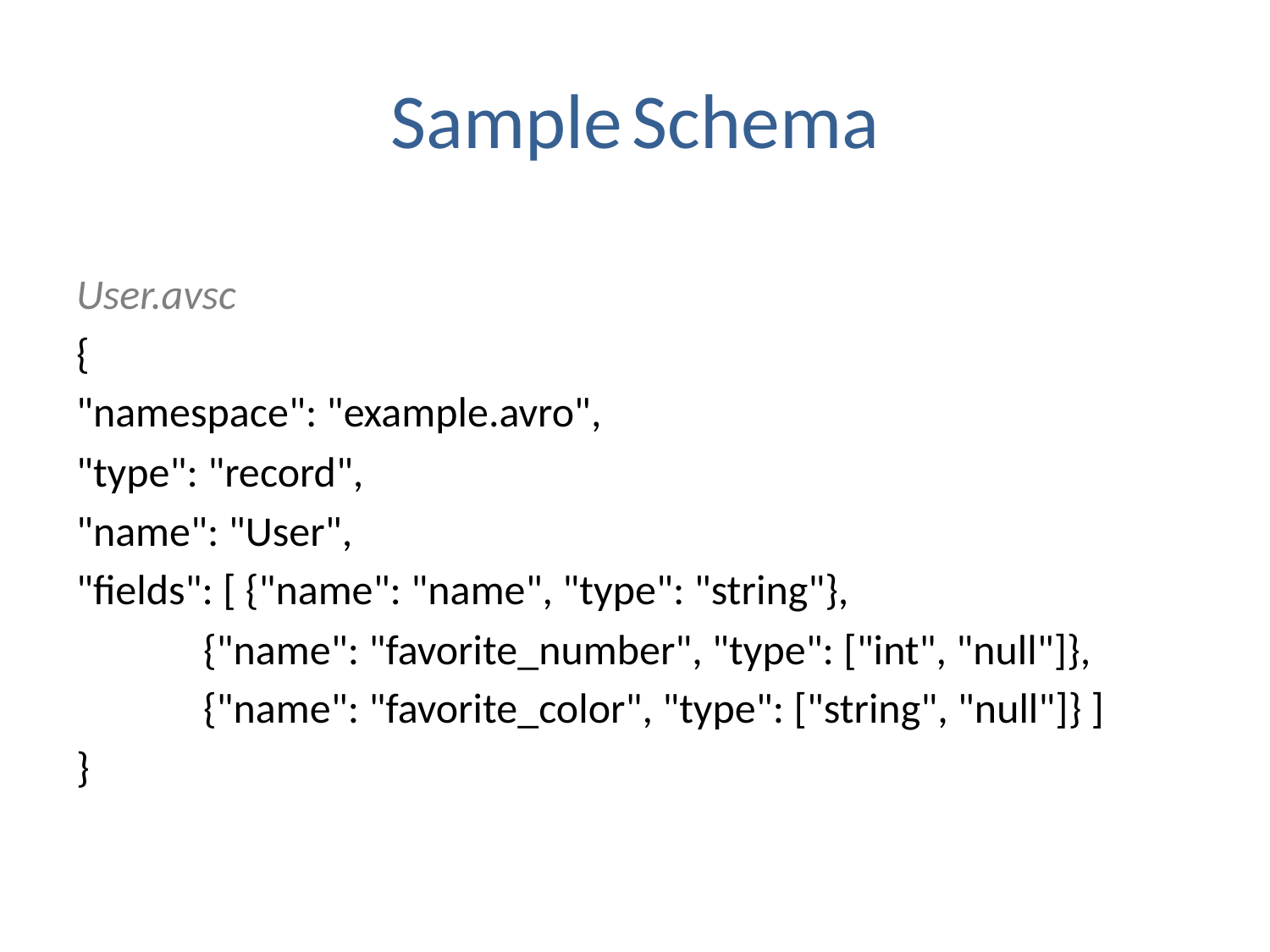

# Sample Schema

User.avsc
{
"namespace": "example.avro",
"type": "record",
"name": "User",
"fields": [ {"name": "name", "type": "string"},
	{"name": "favorite_number", "type": ["int", "null"]},
	{"name": "favorite_color", "type": ["string", "null"]} ]
}